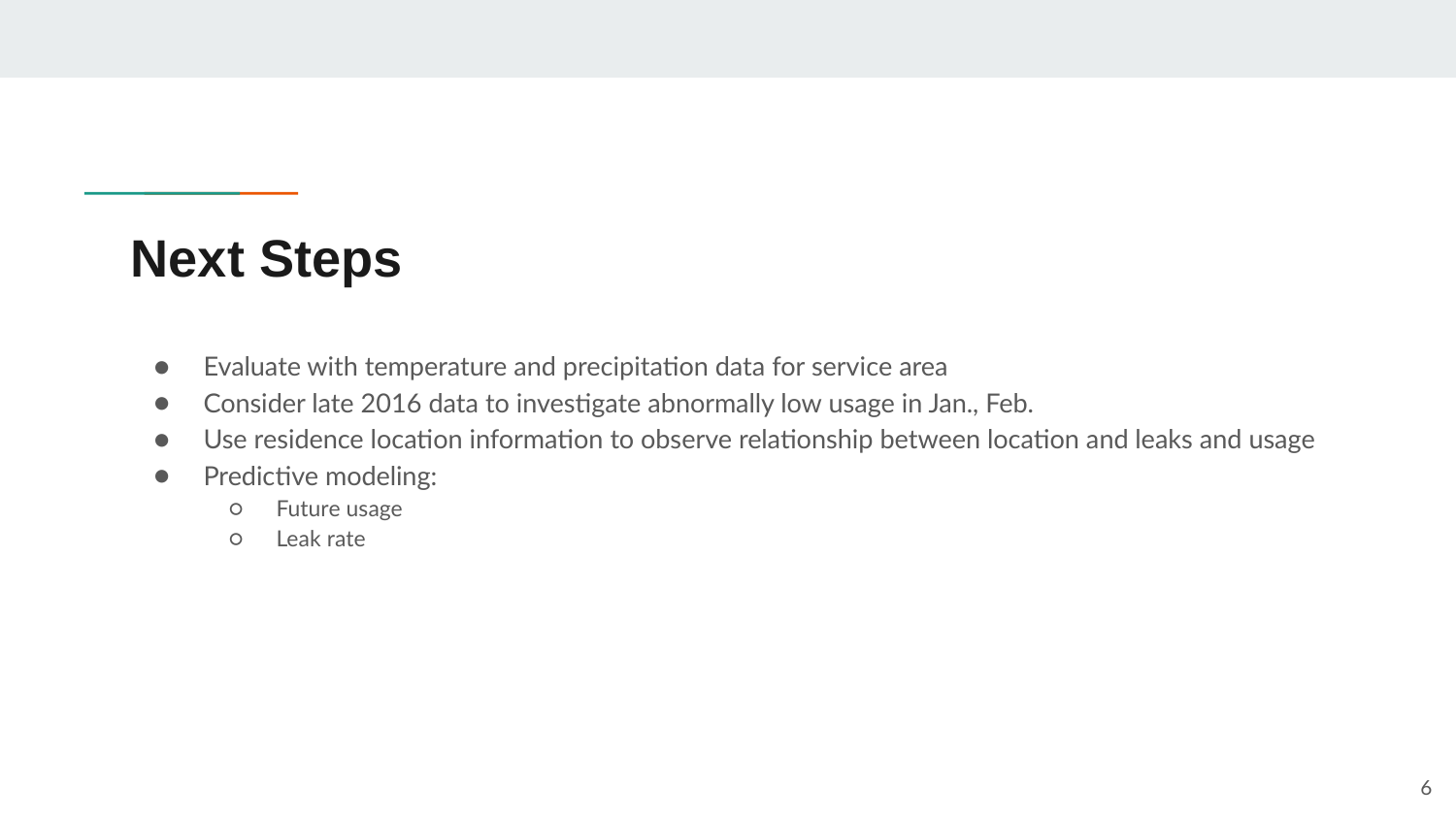

# Next Steps
Evaluate with temperature and precipitation data for service area
Consider late 2016 data to investigate abnormally low usage in Jan., Feb.
Use residence location information to observe relationship between location and leaks and usage
Predictive modeling:
Future usage
Leak rate
6